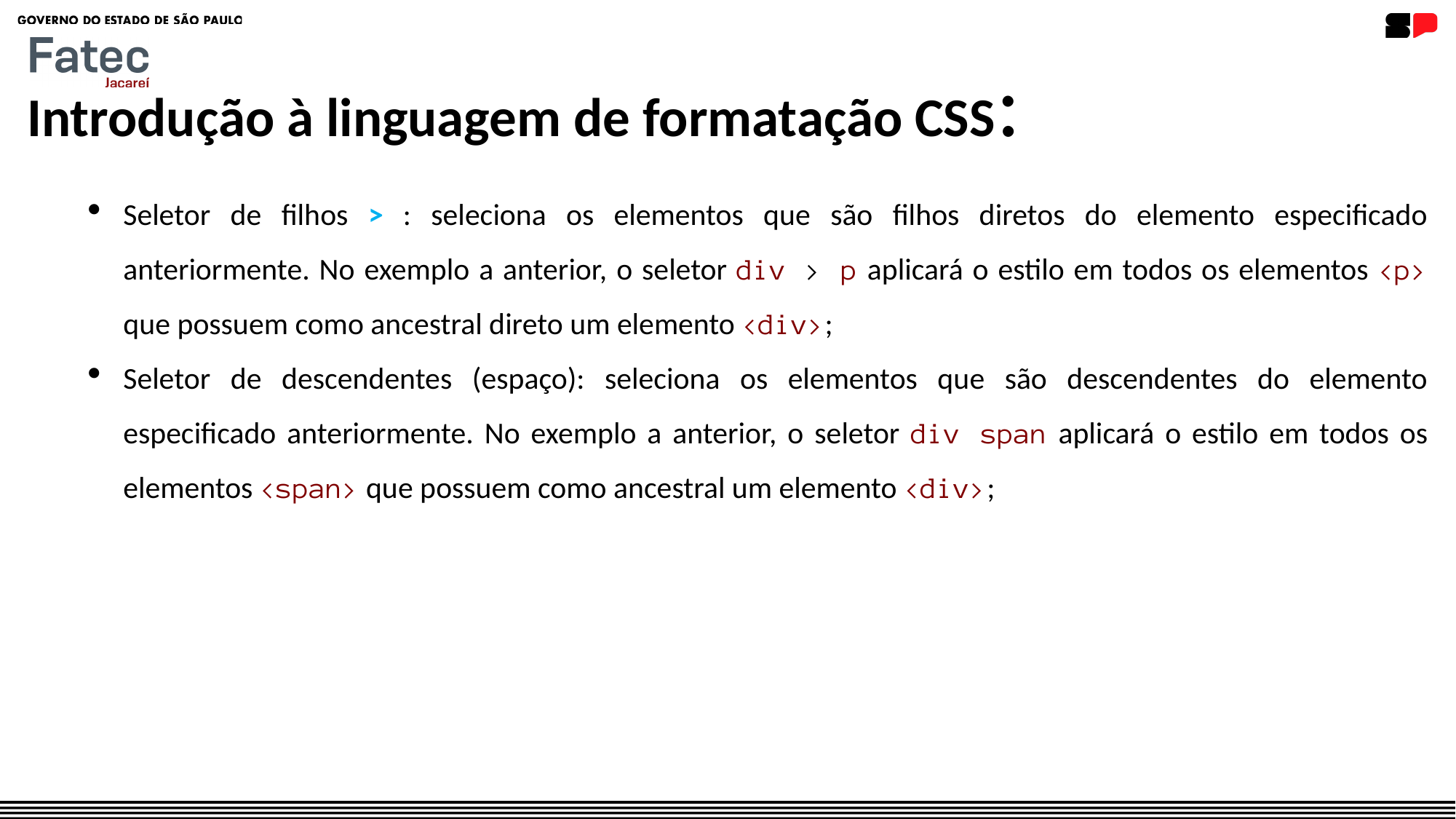

Introdução à linguagem de formatação CSS:
Seletor de filhos > : seleciona os elementos que são filhos diretos do elemento especificado anteriormente. No exemplo a anterior, o seletor div > p aplicará o estilo em todos os elementos <p> que possuem como ancestral direto um elemento <div>;
Seletor de descendentes (espaço): seleciona os elementos que são descendentes do elemento especificado anteriormente. No exemplo a anterior, o seletor div span aplicará o estilo em todos os elementos <span> que possuem como ancestral um elemento <div>;